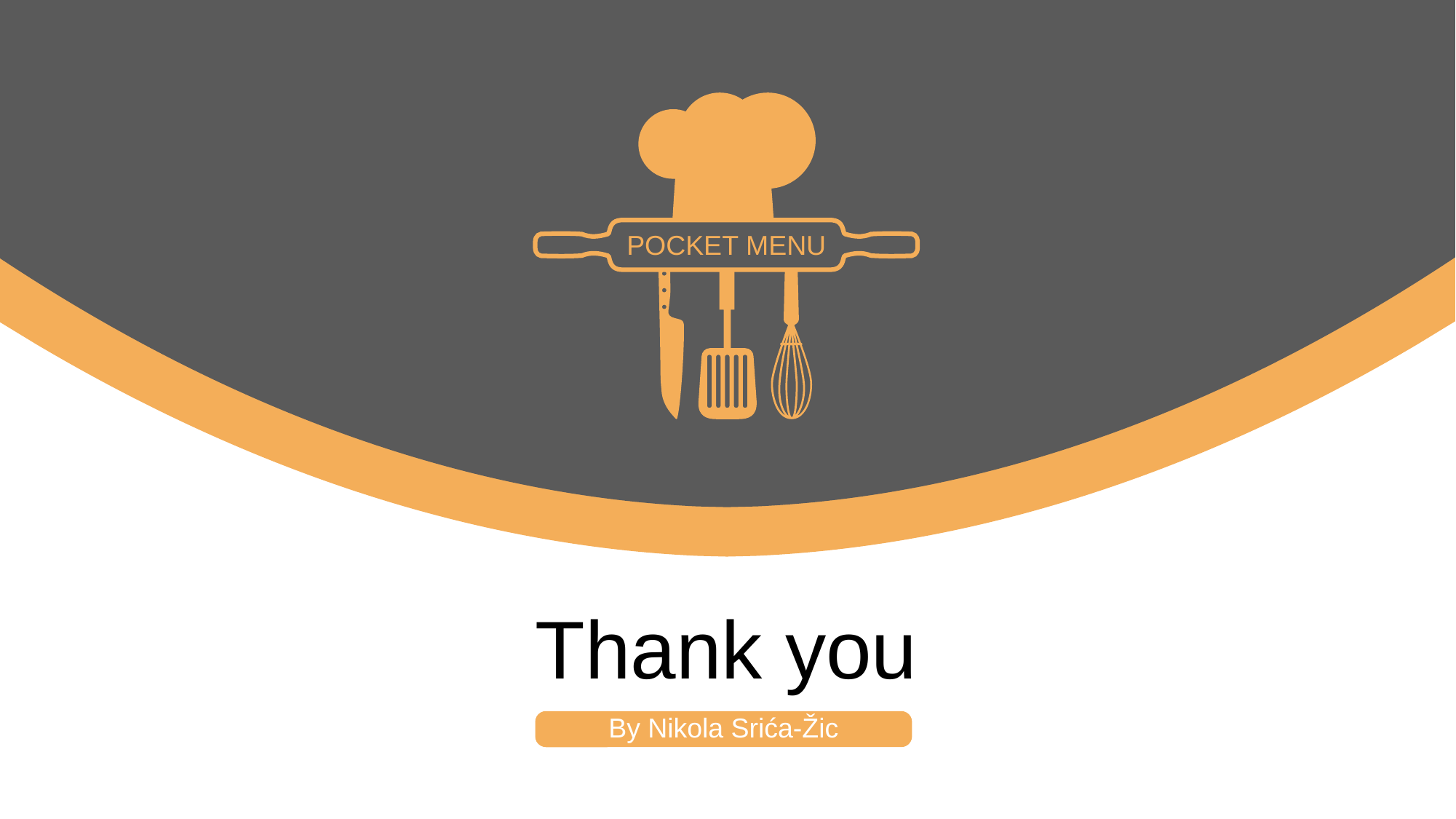

POCKET MENU
Thank you
By Nikola Srića-Žic